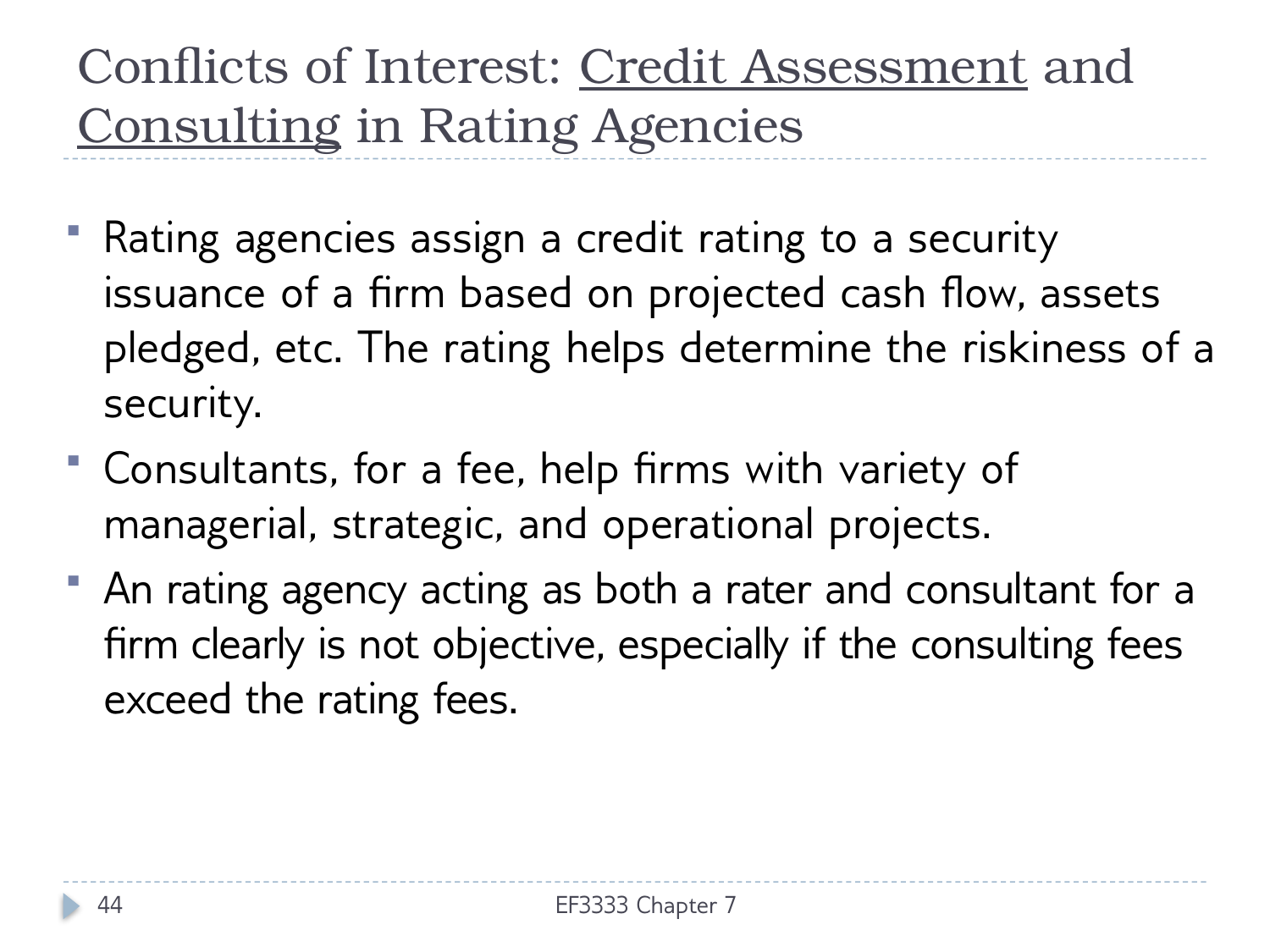

# Conflicts of Interest: Credit Assessment and Consulting in Rating Agencies
Rating agencies assign a credit rating to a security issuance of a firm based on projected cash flow, assets pledged, etc. The rating helps determine the riskiness of a security.
Consultants, for a fee, help firms with variety of managerial, strategic, and operational projects.
An rating agency acting as both a rater and consultant for a firm clearly is not objective, especially if the consulting fees exceed the rating fees.
44
EF3333 Chapter 7